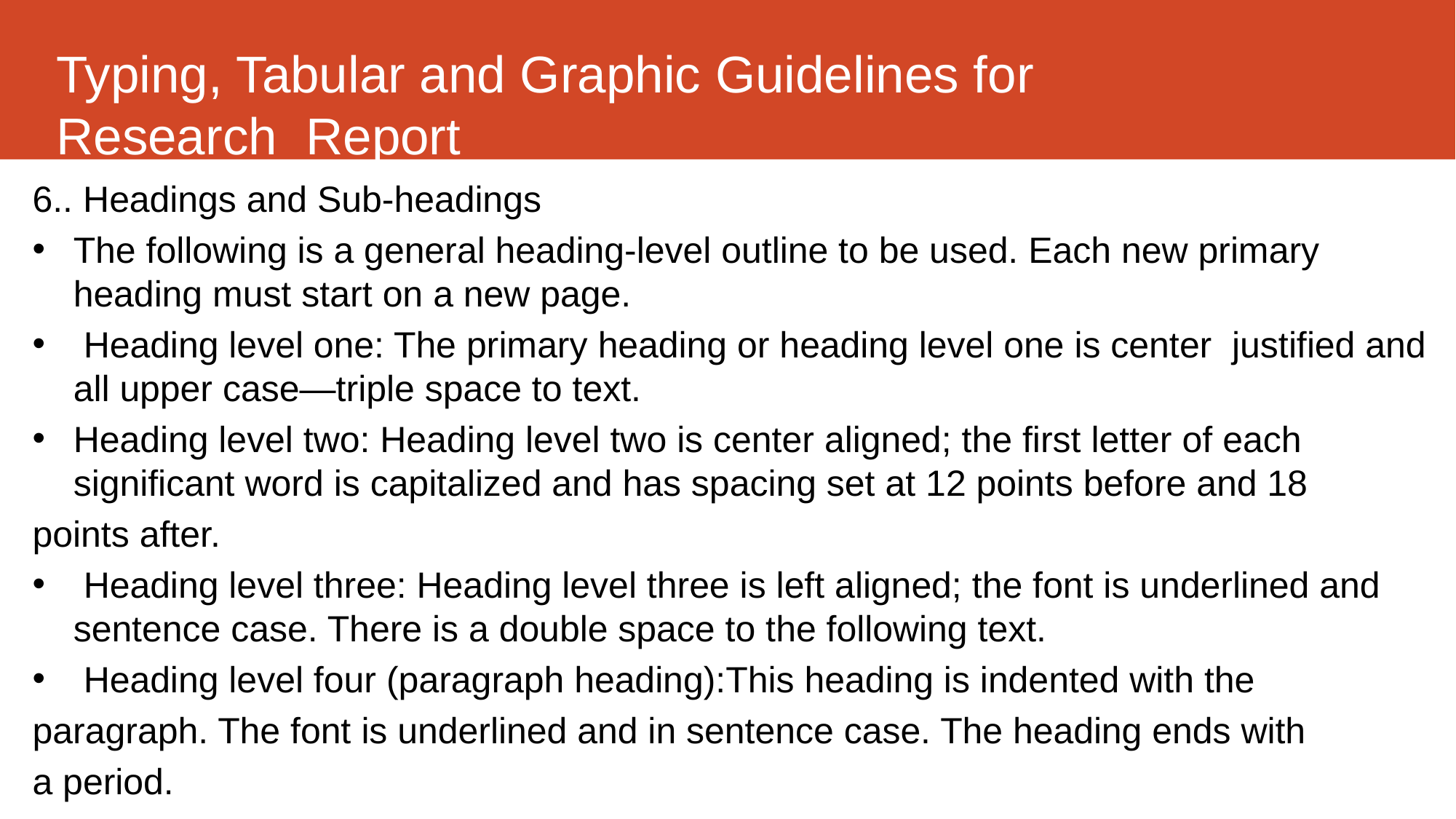

# Typing, Tabular and Graphic Guidelines for Research  Report
6.. Headings and Sub-headings
The following is a general heading-level outline to be used. Each new primary heading must start on a new page.
 Heading level one: The primary heading or heading level one is center  justified and all upper case—triple space to text.
Heading level two: Heading level two is center aligned; the first letter of each  significant word is capitalized and has spacing set at 12 points before and 18
points after.
 Heading level three: Heading level three is left aligned; the font is underlined and sentence case. There is a double space to the following text.
 Heading level four (paragraph heading):This heading is indented with the
paragraph. The font is underlined and in sentence case. The heading ends with
a period.